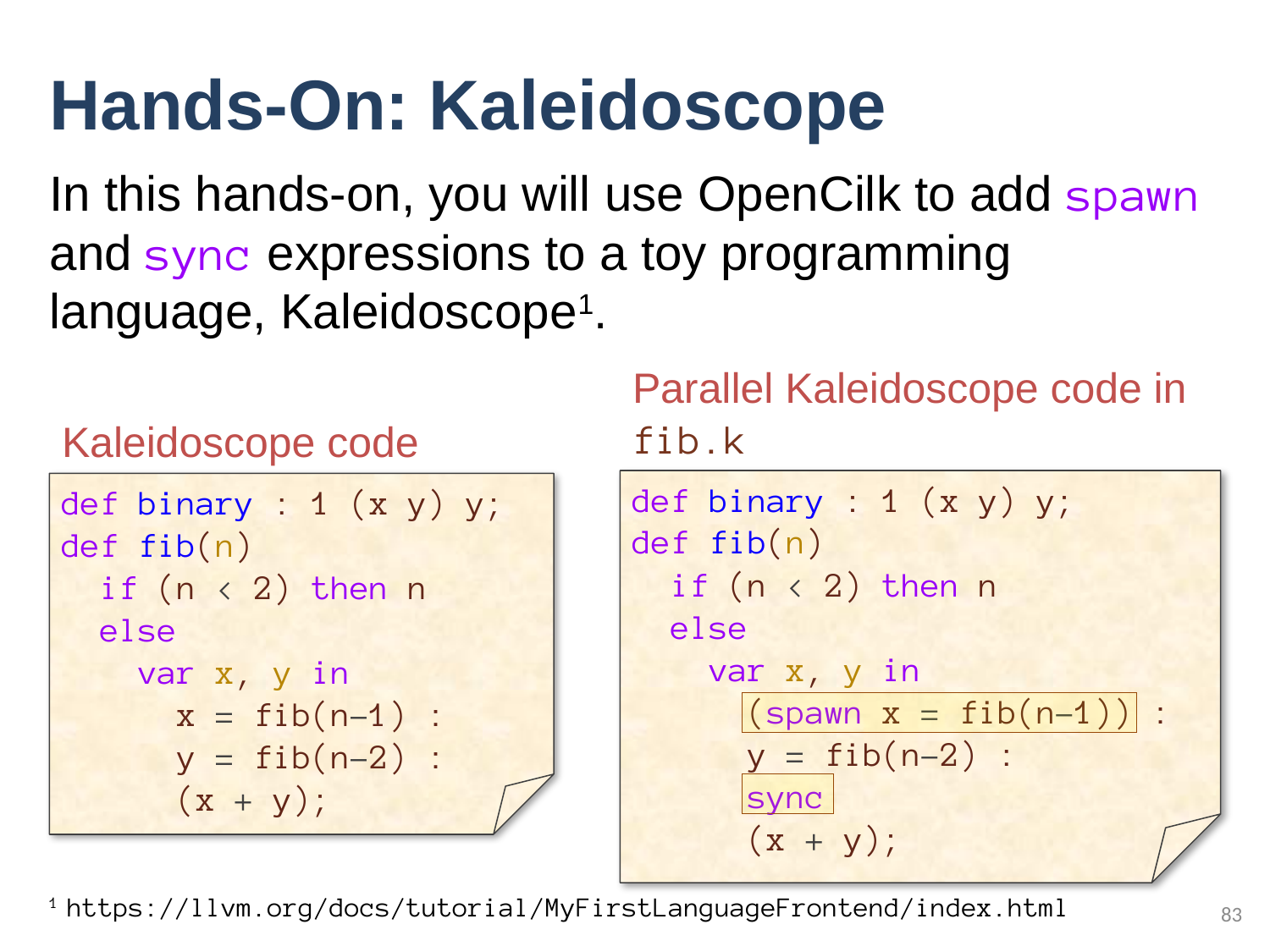

# Hands-On: Kaleidoscope
In this hands-on, you will use OpenCilk to add spawn and sync expressions to a toy programming language, Kaleidoscope1.
Parallel Kaleidoscope code in fib.k
Kaleidoscope code
def binary : 1 (x y) y;
def fib(n)
  if (n < 2) then n
  else
    var x, y in
      (spawn x = fib(n-1)) :
      y = fib(n-2) :
      sync
      (x + y);
def binary : 1 (x y) y;
def fib(n)
  if (n < 2) then n
  else
    var x, y in
      x = fib(n-1) :
      y = fib(n-2) :
      (x + y);

1 https://llvm.org/docs/tutorial/MyFirstLanguageFrontend/index.html
83